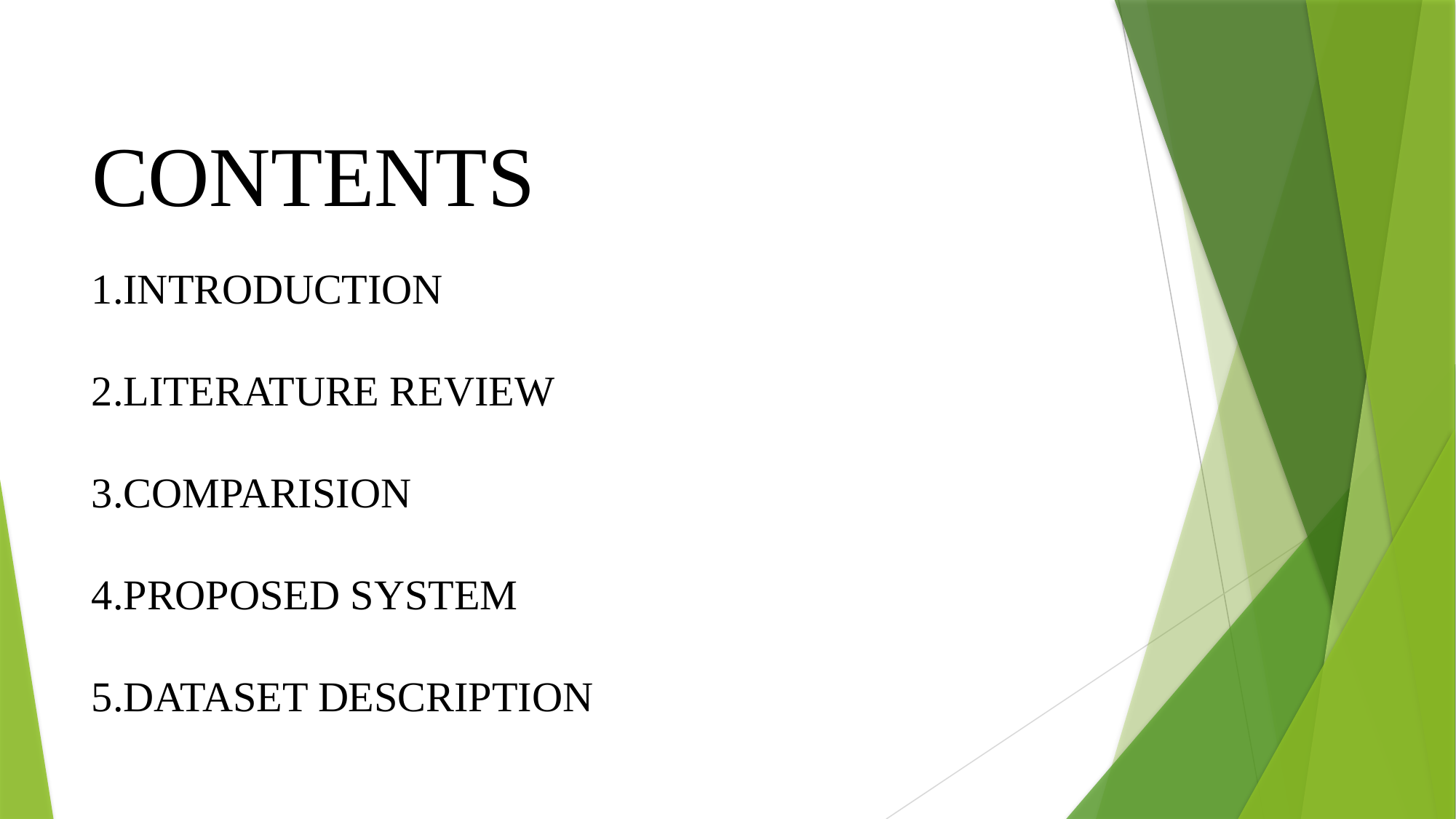

# CONTENTS
1.INTRODUCTION

2.LITERATURE REVIEW

3.COMPARISION

4.PROPOSED SYSTEM

5.DATASET DESCRIPTION